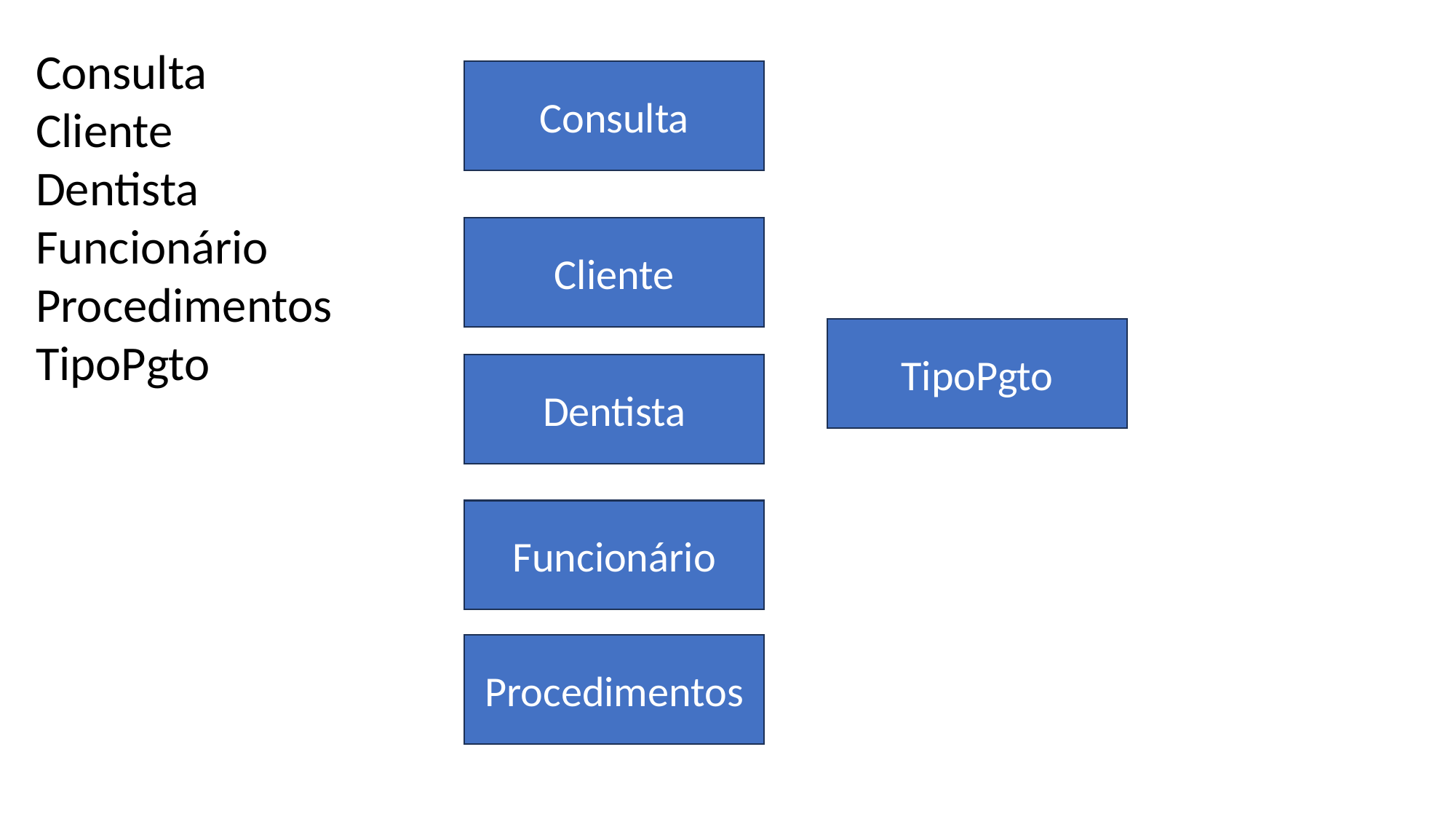

Consulta
Cliente
Dentista
Funcionário
Procedimentos
TipoPgto
Consulta
Cliente
TipoPgto
Dentista
Funcionário
Procedimentos